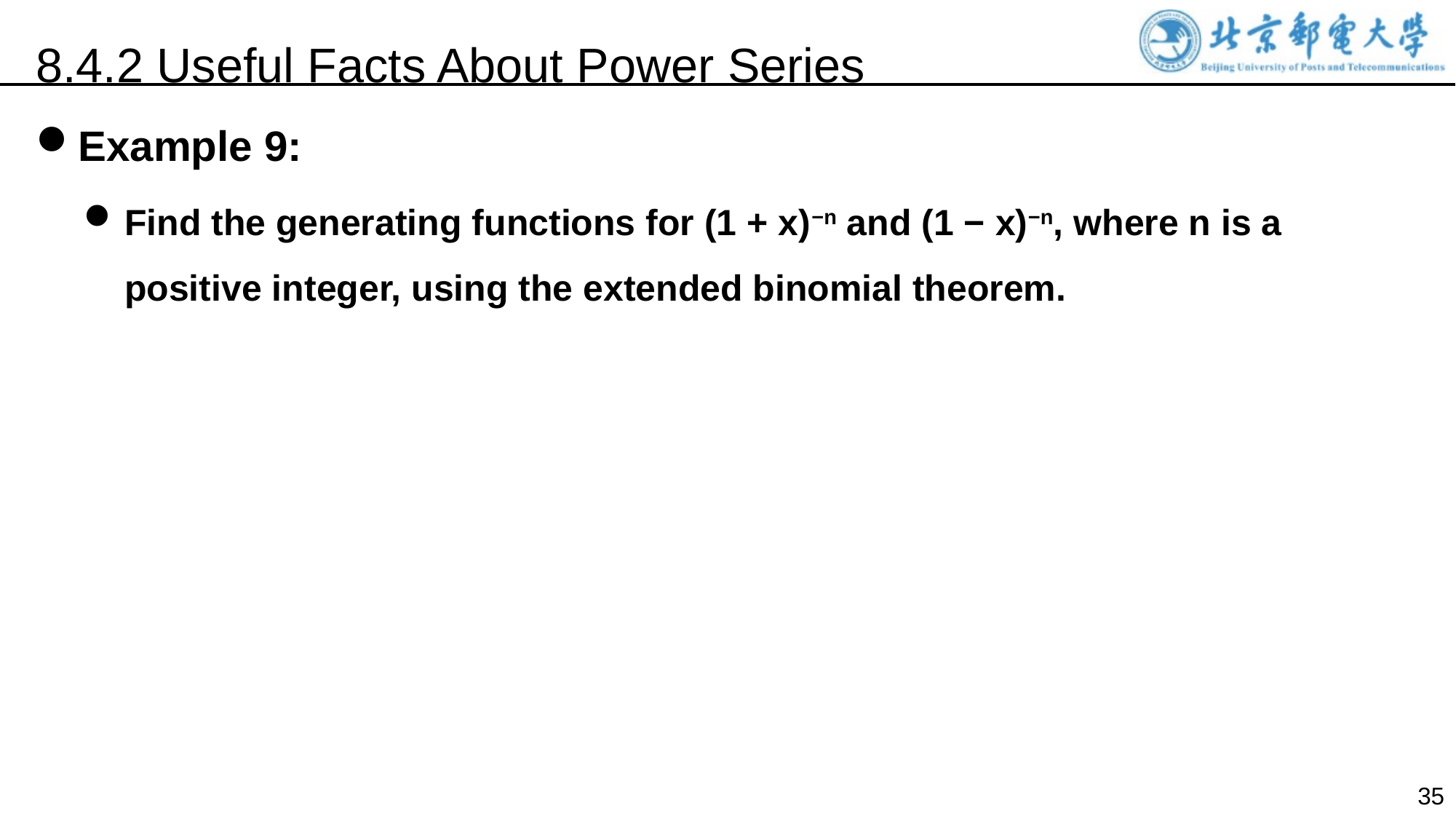

8.4.2 Useful Facts About Power Series
Example 9:
Find the generating functions for (1 + x)−n and (1 − x)−n, where n is a positive integer, using the extended binomial theorem.